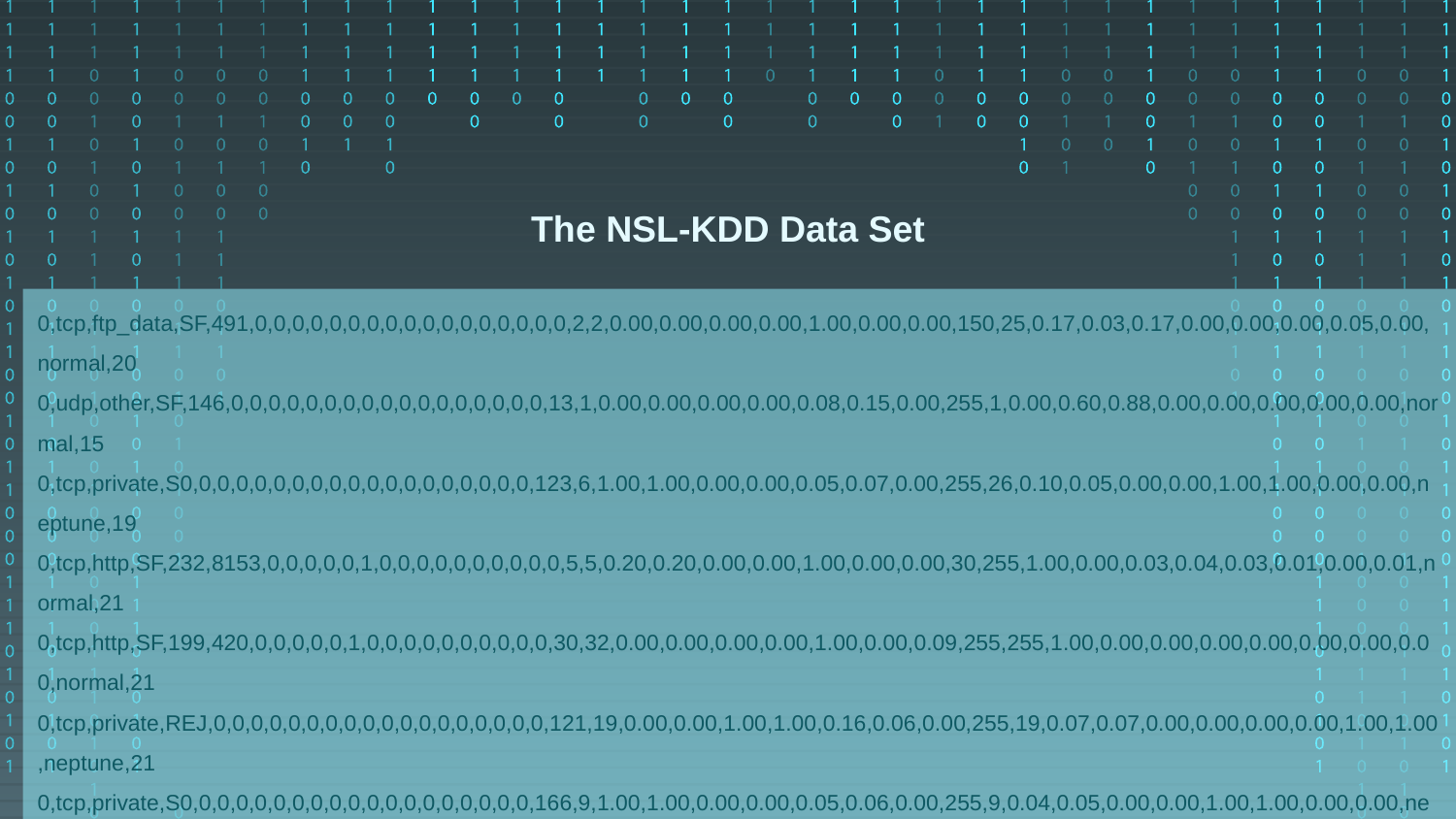

# The NSL-KDD Data Set
0,tcp,ftp_data,SF,491,0,0,0,0,0,0,0,0,0,0,0,0,0,0,0,0,0,2,2,0.00,0.00,0.00,0.00,1.00,0.00,0.00,150,25,0.17,0.03,0.17,0.00,0.00,0.00,0.05,0.00,normal,20
0,udp,other,SF,146,0,0,0,0,0,0,0,0,0,0,0,0,0,0,0,0,0,13,1,0.00,0.00,0.00,0.00,0.08,0.15,0.00,255,1,0.00,0.60,0.88,0.00,0.00,0.00,0.00,0.00,normal,15
0,tcp,private,S0,0,0,0,0,0,0,0,0,0,0,0,0,0,0,0,0,0,0,123,6,1.00,1.00,0.00,0.00,0.05,0.07,0.00,255,26,0.10,0.05,0.00,0.00,1.00,1.00,0.00,0.00,neptune,19
0,tcp,http,SF,232,8153,0,0,0,0,0,1,0,0,0,0,0,0,0,0,0,0,5,5,0.20,0.20,0.00,0.00,1.00,0.00,0.00,30,255,1.00,0.00,0.03,0.04,0.03,0.01,0.00,0.01,normal,21
0,tcp,http,SF,199,420,0,0,0,0,0,1,0,0,0,0,0,0,0,0,0,0,30,32,0.00,0.00,0.00,0.00,1.00,0.00,0.09,255,255,1.00,0.00,0.00,0.00,0.00,0.00,0.00,0.00,normal,21
0,tcp,private,REJ,0,0,0,0,0,0,0,0,0,0,0,0,0,0,0,0,0,0,121,19,0.00,0.00,1.00,1.00,0.16,0.06,0.00,255,19,0.07,0.07,0.00,0.00,0.00,0.00,1.00,1.00,neptune,21
0,tcp,private,S0,0,0,0,0,0,0,0,0,0,0,0,0,0,0,0,0,0,0,166,9,1.00,1.00,0.00,0.00,0.05,0.06,0.00,255,9,0.04,0.05,0.00,0.00,1.00,1.00,0.00,0.00,neptune,21
0,tcp,private,S0,0,0,0,0,0,0,0,0,0,0,0,0,0,0,0,0,0,0,117,16,1.00,1.00,0.00,0.00,0.14,0.06,0.00,255,15,0.06,0.07,0.00,0.00,1.00,1.00,0.00,0.00,neptune,21
0,tcp,remote_job,S0,0,0,0,0,0,0,0,0,0,0,0,0,0,0,0,0,0,0,270,23,1.00,1.00,0.00,0.00,0.09,0.05,0.00,255,23,0.09,0.05,0.00,0.00,1.00,1.00,0.00,0.00,neptune,2
0,tcp,private,S0,0,0,0,0,0,0,0,0,0,0,0,0,0,0,0,0,0,0,133,8,1.00,1.00,0.00,0.00,0.06,0.06,0.00,255,13,0.05,0.06,0.00,0.00,1.00,1.00,0.00,0.00,neptune,21